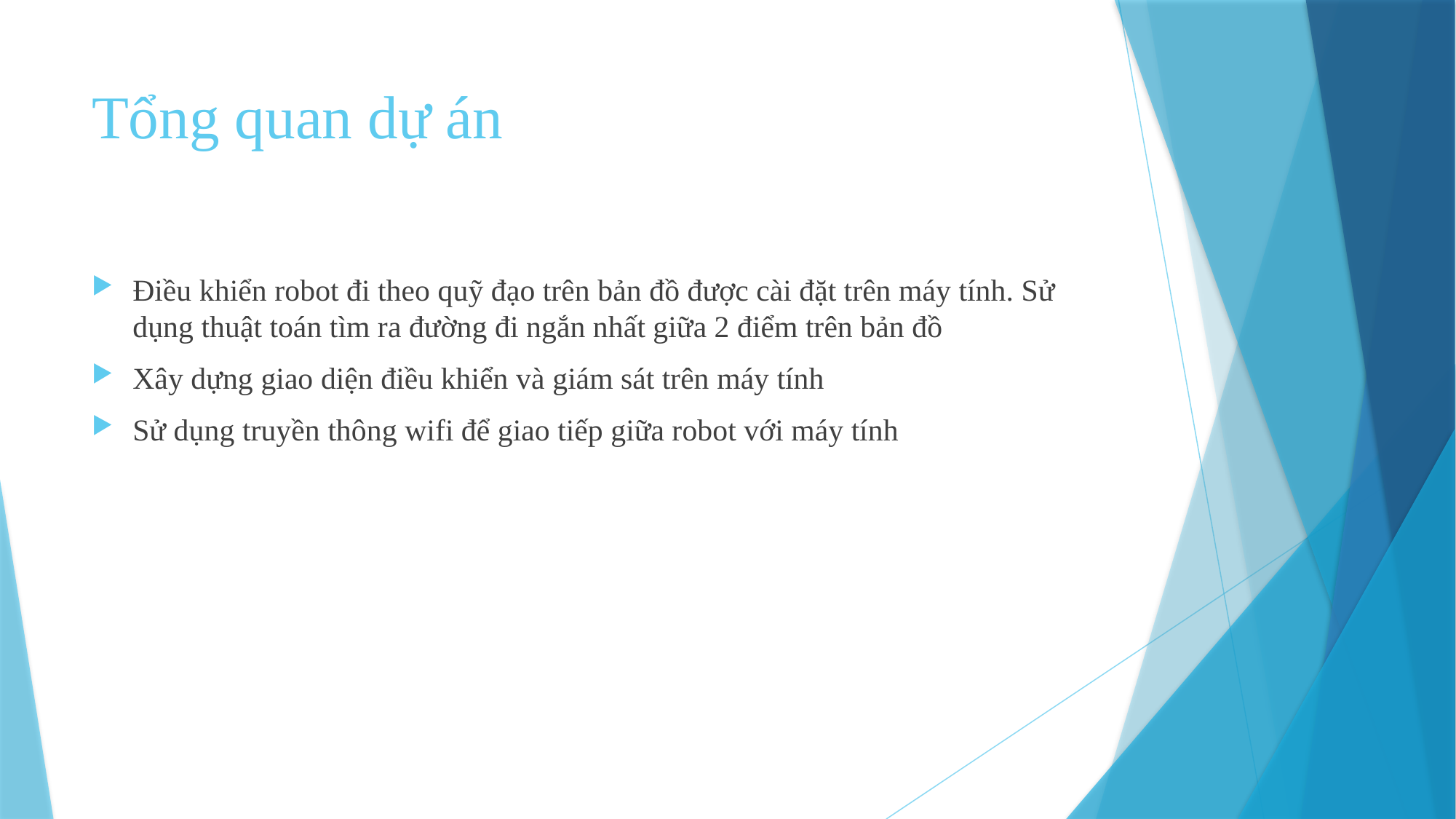

# Tổng quan dự án
Điều khiển robot đi theo quỹ đạo trên bản đồ được cài đặt trên máy tính. Sử dụng thuật toán tìm ra đường đi ngắn nhất giữa 2 điểm trên bản đồ
Xây dựng giao diện điều khiển và giám sát trên máy tính
Sử dụng truyền thông wifi để giao tiếp giữa robot với máy tính